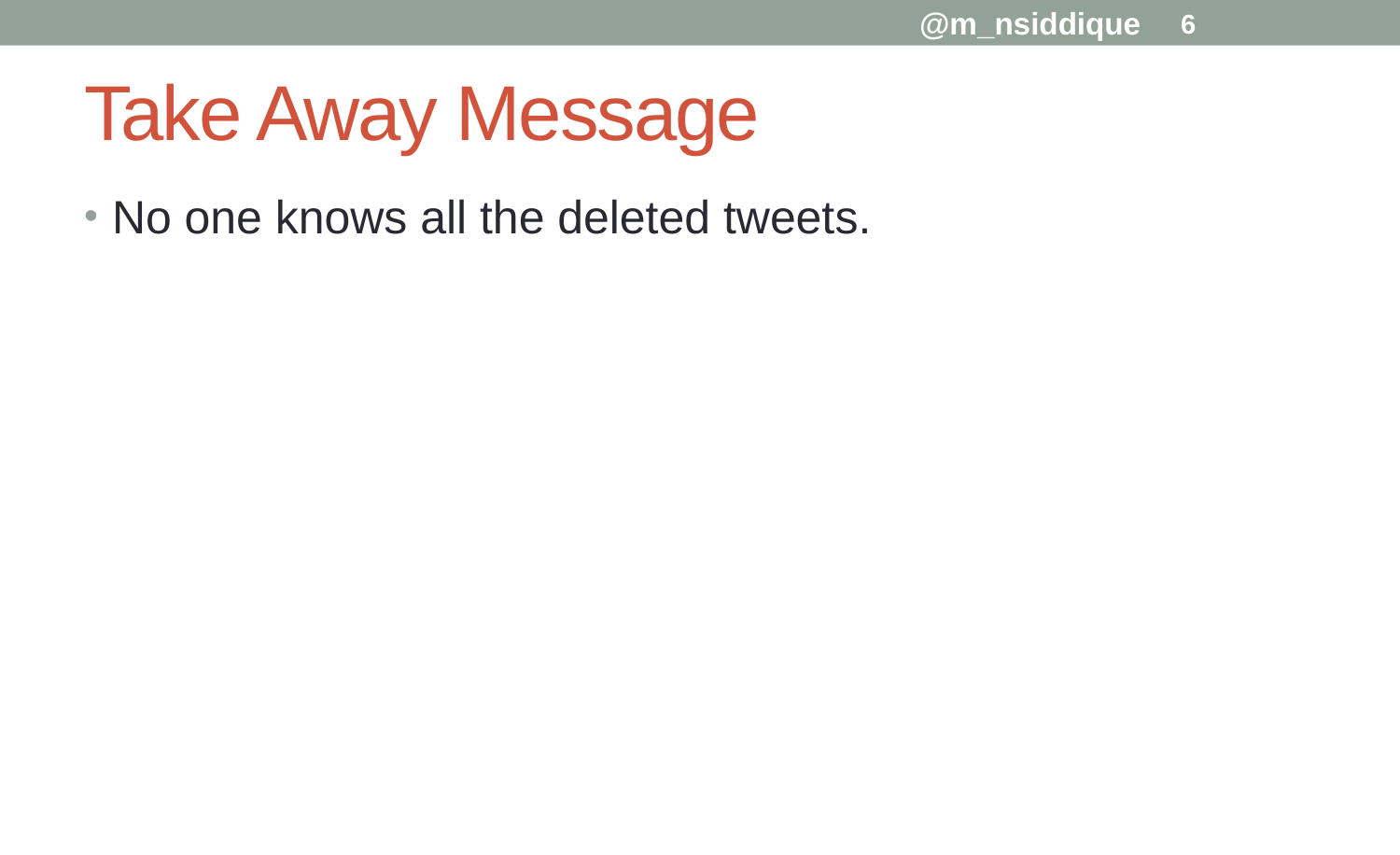

@m_nsiddique
6
# Take Away Message
No one knows all the deleted tweets.